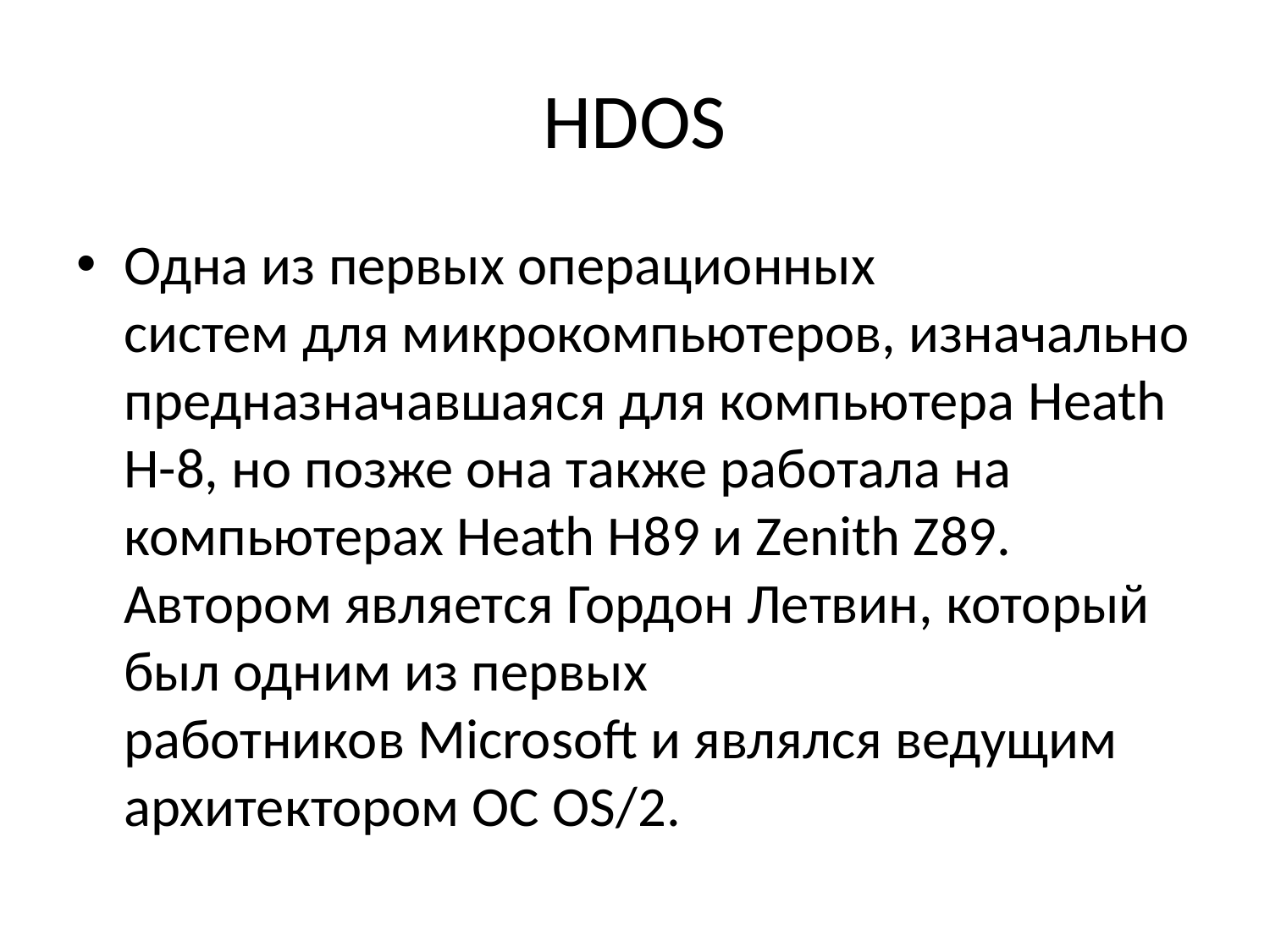

# HDOS
Одна из первых операционных систем для микрокомпьютеров, изначально предназначавшаяся для компьютера Heath H-8, но позже она также работала на компьютерах Heath H89 и Zenith Z89. Автором является Гордон Летвин, который был одним из первых работников Microsoft и являлся ведущим архитектором ОС OS/2.